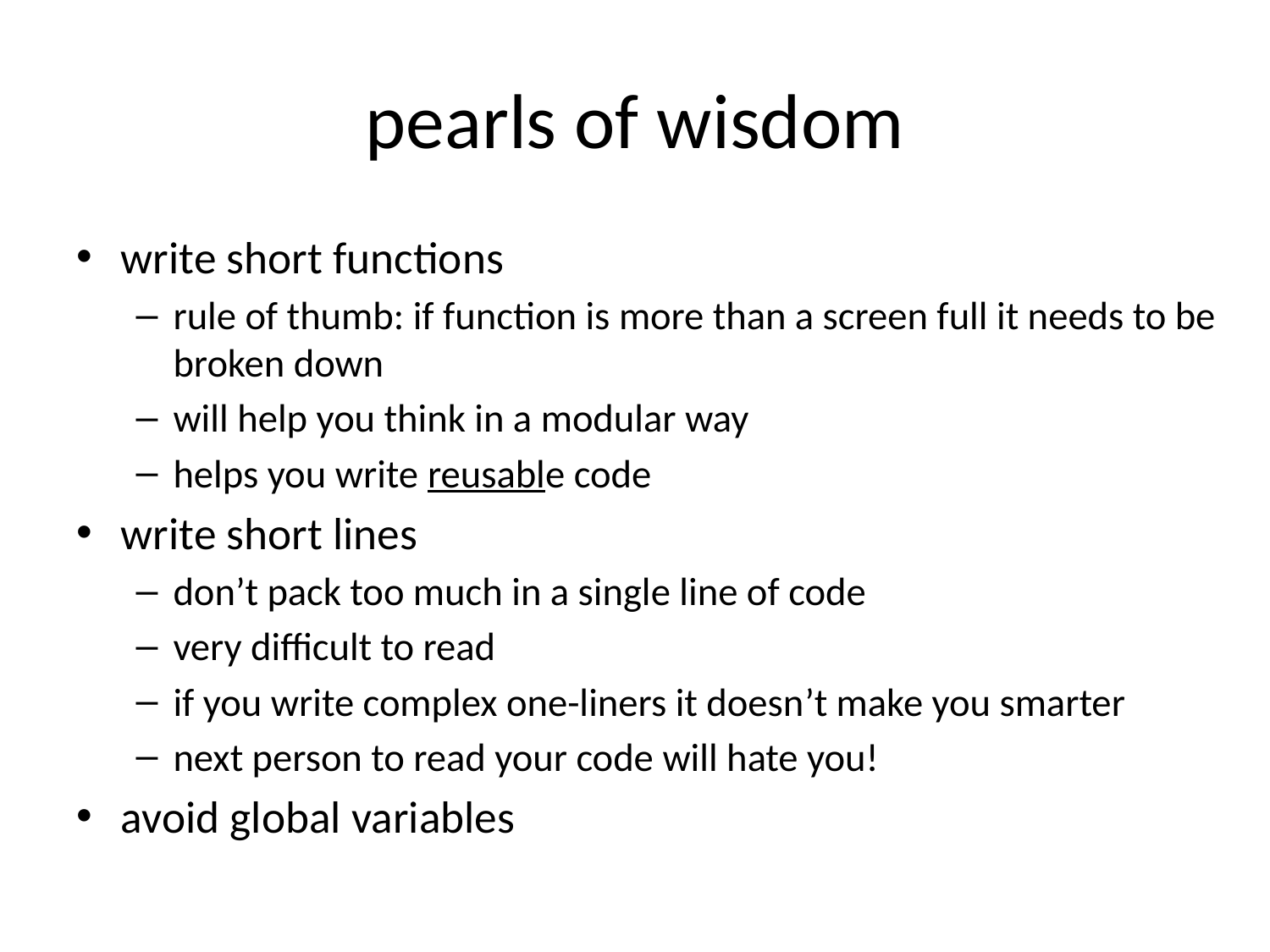

# pearls of wisdom
write short functions
rule of thumb: if function is more than a screen full it needs to be broken down
will help you think in a modular way
helps you write reusable code
write short lines
don’t pack too much in a single line of code
very difficult to read
if you write complex one-liners it doesn’t make you smarter
next person to read your code will hate you!
avoid global variables